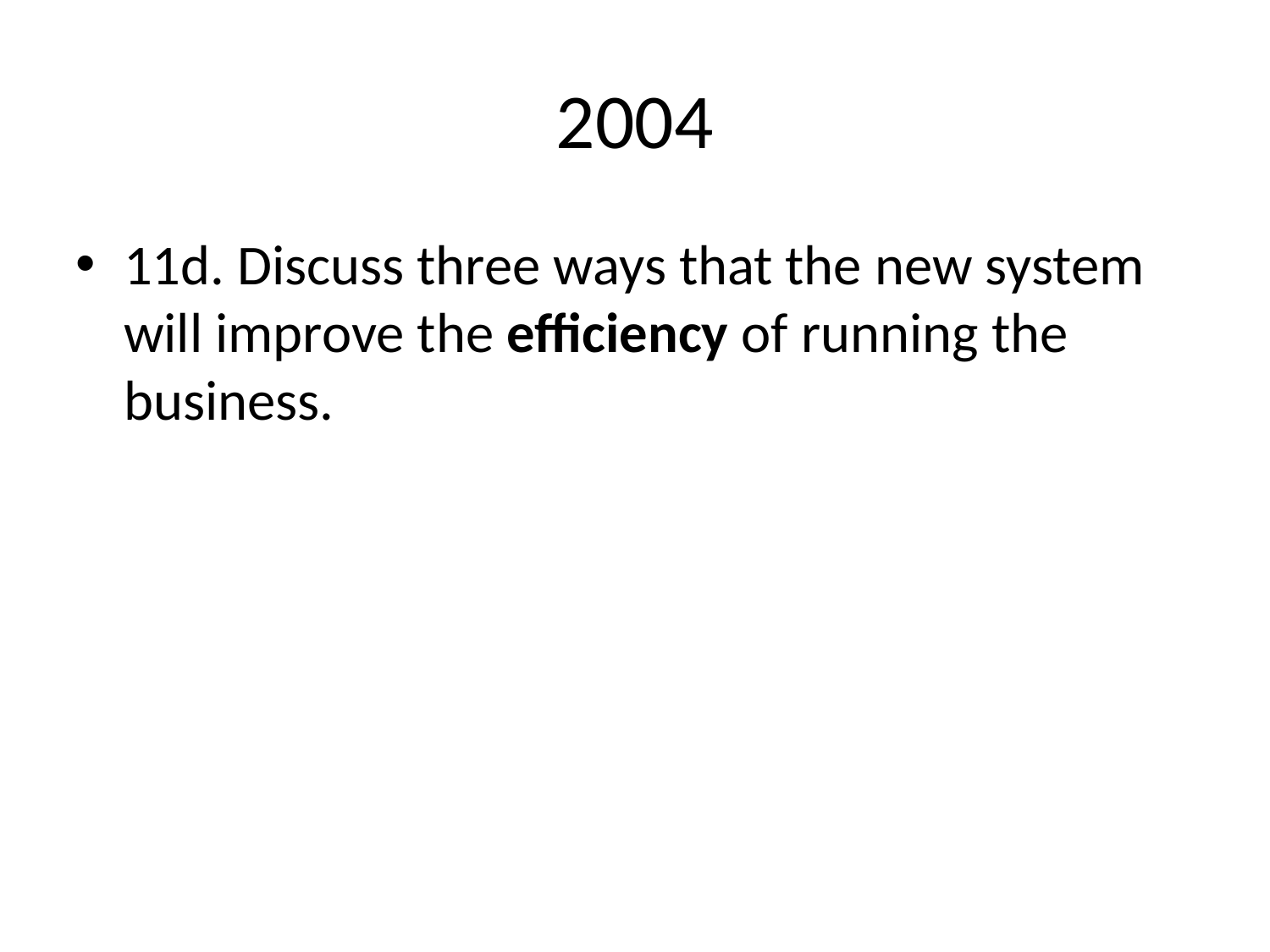

# 2004
11d. Discuss three ways that the new system will improve the efficiency of running the business.